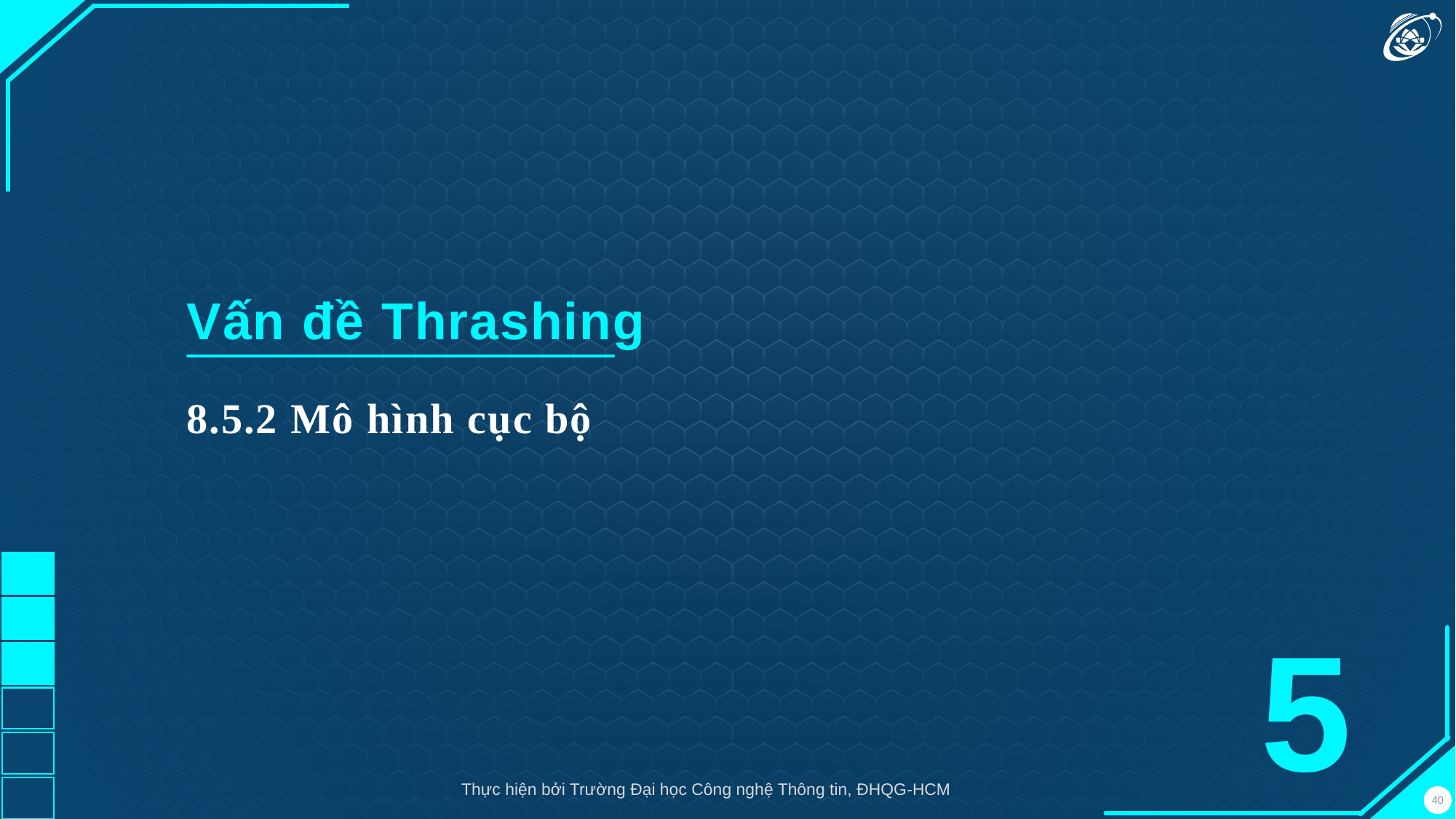

Vấn đề Thrashing
8.5.2 Mô hình cục bộ

5
Thực hiện bởi Trường Đại học Công nghệ Thông tin, ĐHQG-HCM
40